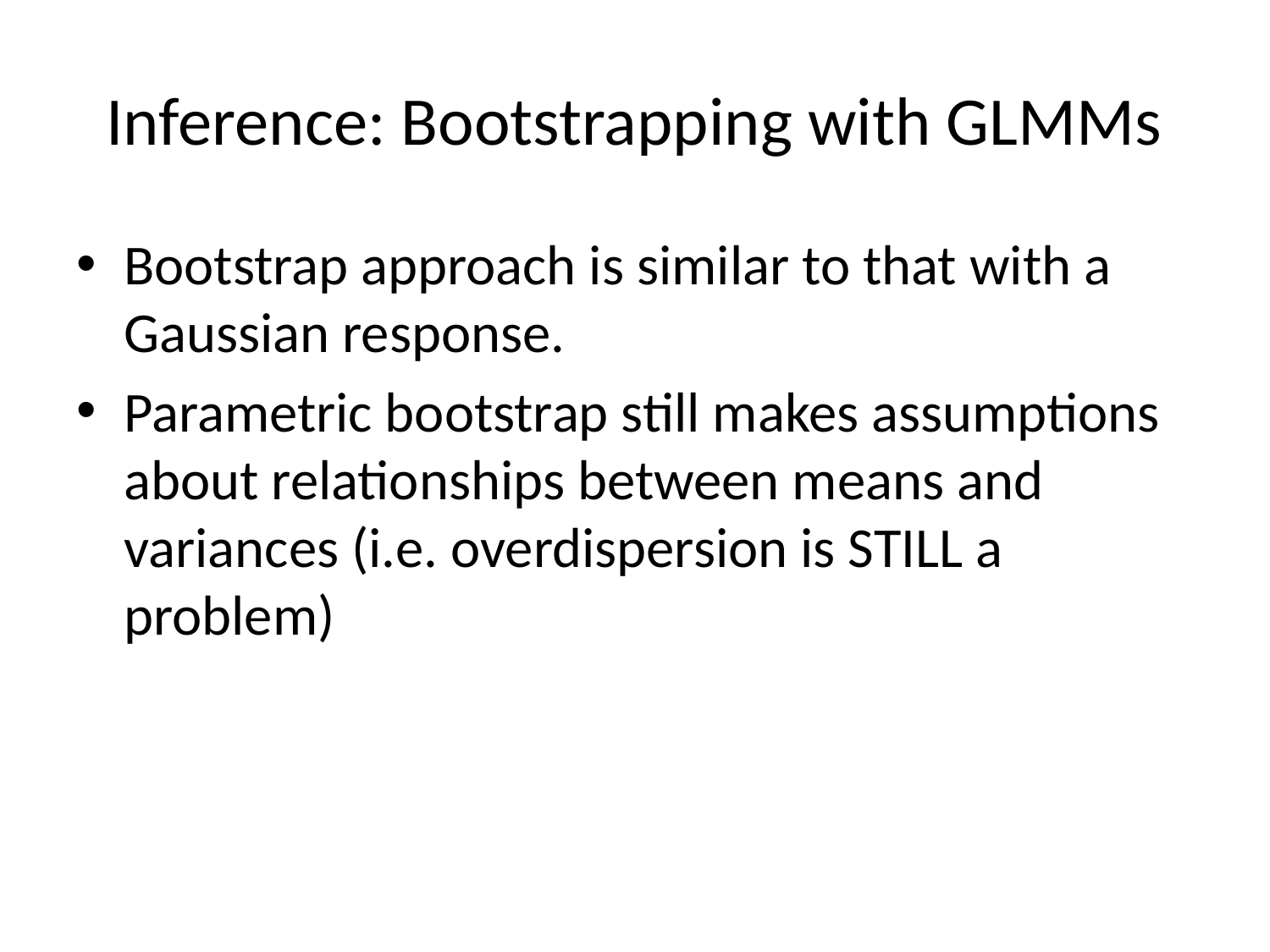

# Inference: Bootstrapping with GLMMs
Bootstrap approach is similar to that with a Gaussian response.
Parametric bootstrap still makes assumptions about relationships between means and variances (i.e. overdispersion is STILL a problem)